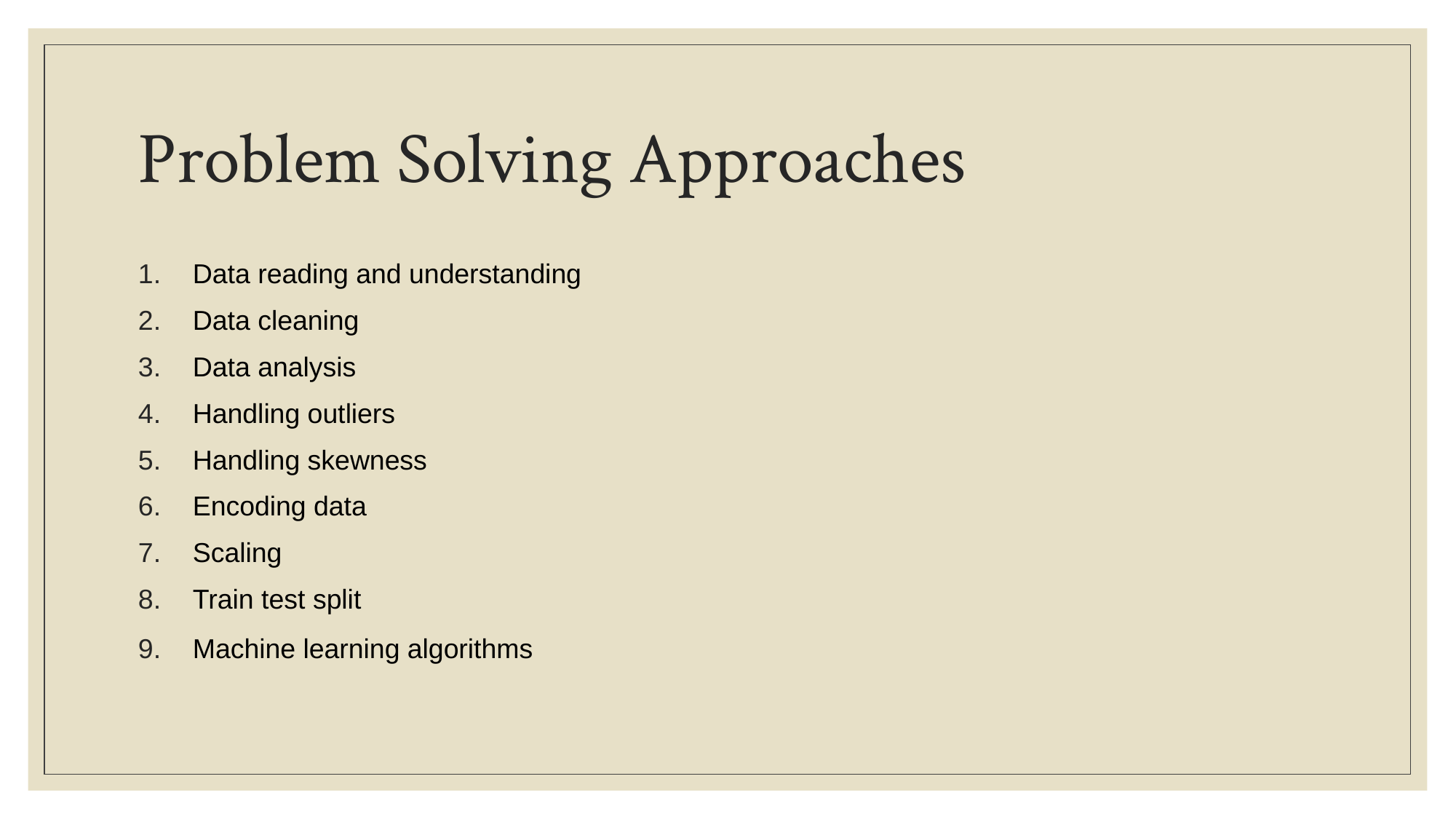

# Problem Solving Approaches
Data reading and understanding
Data cleaning
Data analysis
Handling outliers
Handling skewness
Encoding data
Scaling
Train test split
Machine learning algorithms